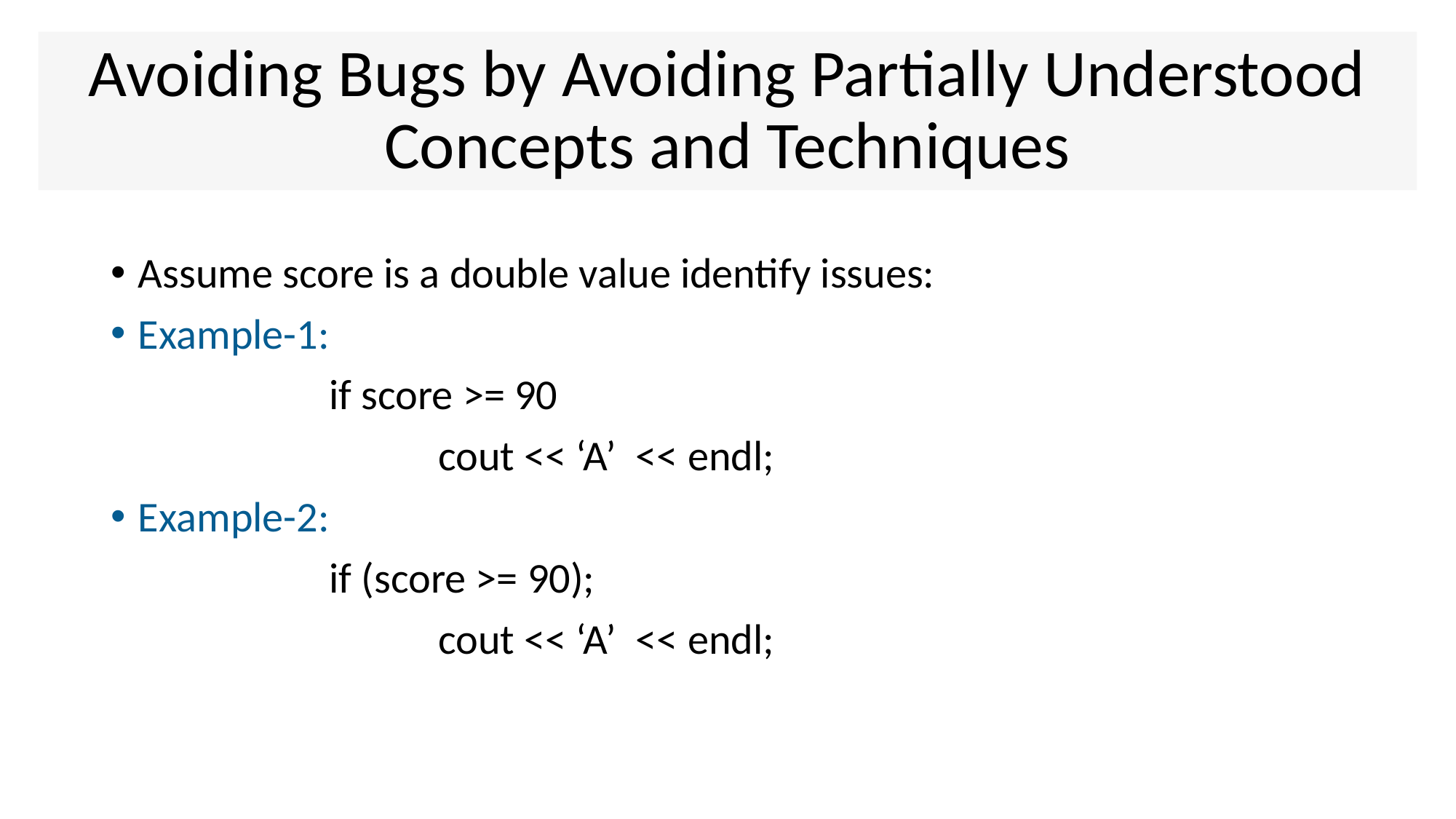

# Avoiding Bugs by Avoiding Partially Understood Concepts and Techniques
Assume score is a double value identify issues:
Example-1:
		if score >= 90
			cout << ‘A’  << endl;
Example-2:
		if (score >= 90);
			cout << ‘A’  << endl;